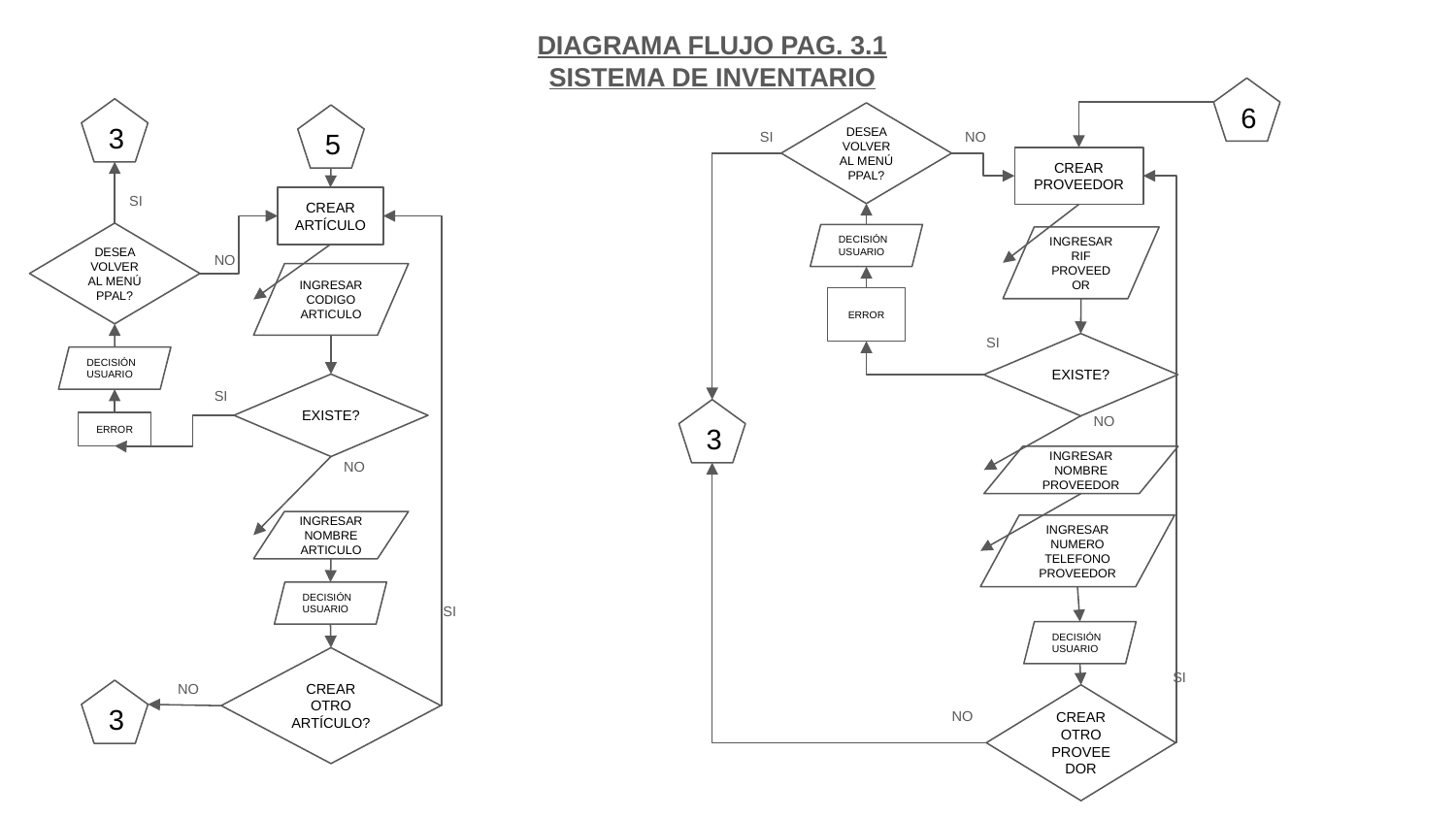

DIAGRAMA FLUJO PAG. 3.1
SISTEMA DE INVENTARIO
6
3
DESEA VOLVER AL MENÚ PPAL?
5
SI
NO
CREAR PROVEEDOR
SI
CREAR ARTÍCULO
DESEA VOLVER AL MENÚ PPAL?
DECISIÓN USUARIO
INGRESAR RIF
PROVEEDOR
NO
INGRESAR CODIGO ARTICULO
ERROR
SI
EXISTE?
DECISIÓN USUARIO
EXISTE?
SI
NO
3
ERROR
NO
INGRESAR NOMBRE PROVEEDOR
INGRESAR NOMBRE ARTICULO
INGRESAR NUMERO TELEFONO PROVEEDOR
DECISIÓN USUARIO
SI
DECISIÓN USUARIO
CREAR OTRO ARTÍCULO?
SI
NO
3
CREAR OTRO PROVEEDOR
NO